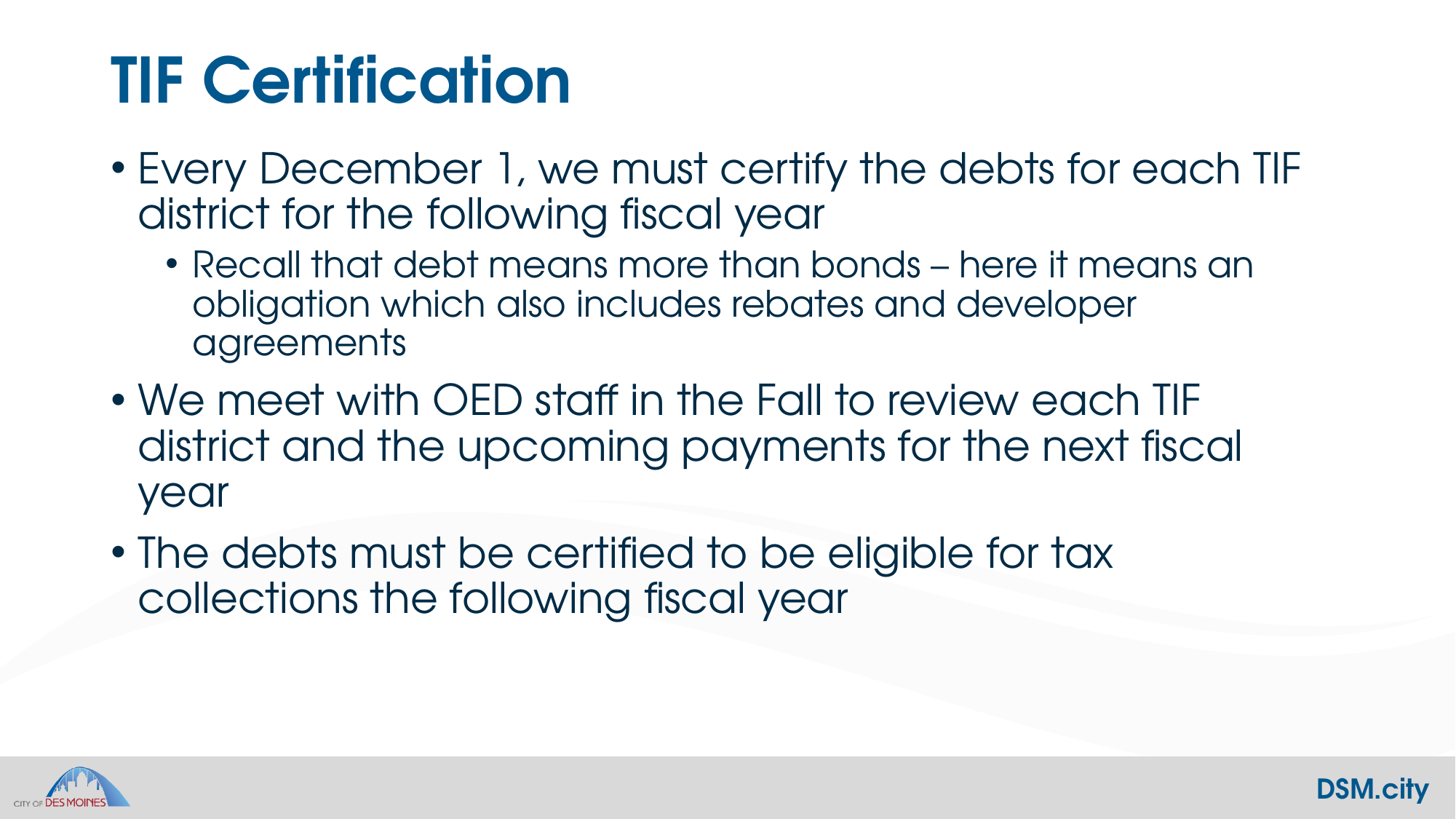

# TIF Certification
Every December 1, we must certify the debts for each TIF district for the following fiscal year
Recall that debt means more than bonds – here it means an obligation which also includes rebates and developer agreements
We meet with OED staff in the Fall to review each TIF district and the upcoming payments for the next fiscal year
The debts must be certified to be eligible for tax collections the following fiscal year